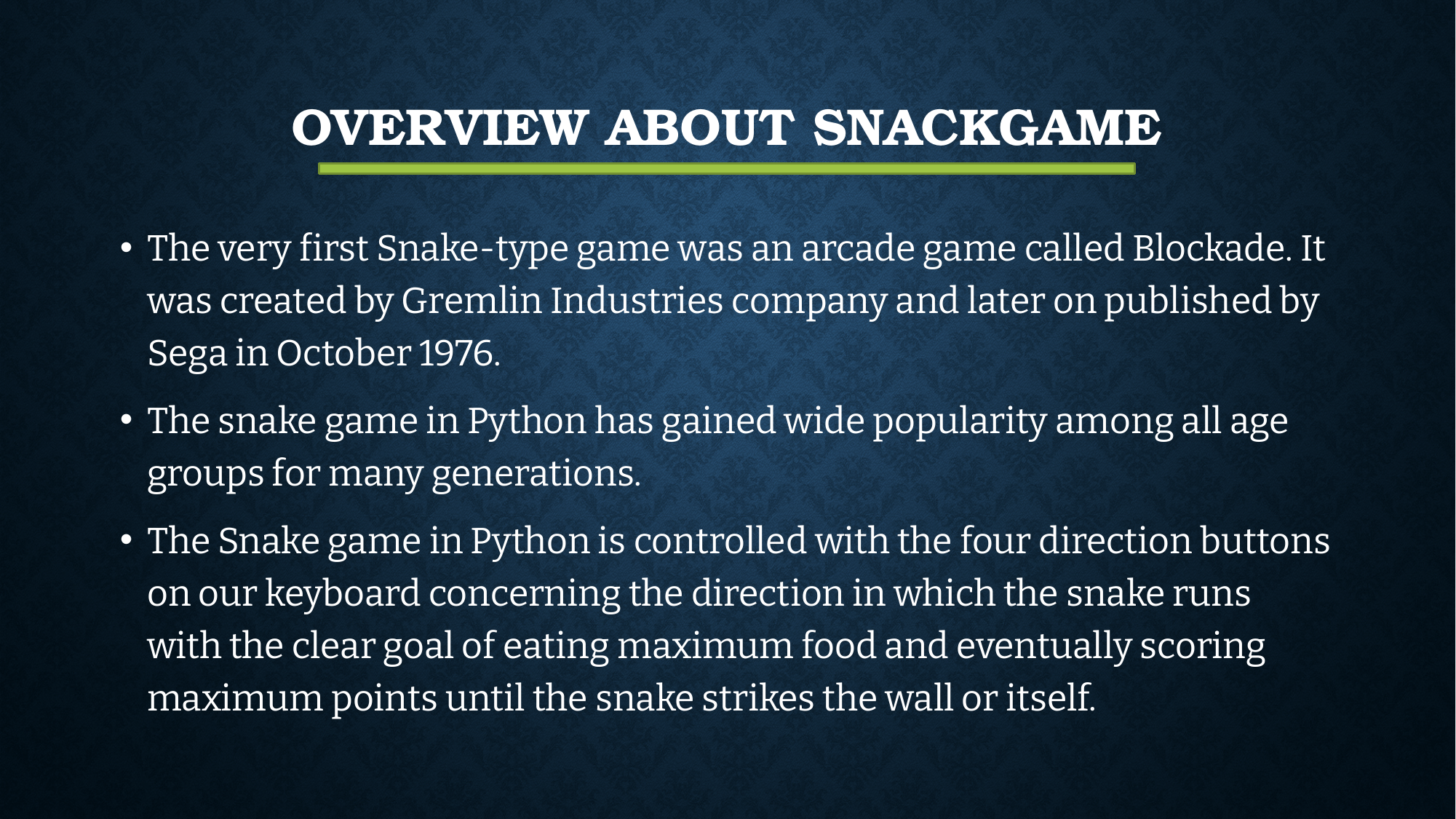

# Overview about snackgame

The very first Snake-type game was an arcade game called Blockade. It was created by Gremlin Industries company and later on published by Sega in October 1976.
The snake game in Python has gained wide popularity among all age groups for many generations.
The Snake game in Python is controlled with the four direction buttons on our keyboard concerning the direction in which the snake runs with the clear goal of eating maximum food and eventually scoring maximum points until the snake strikes the wall or itself.